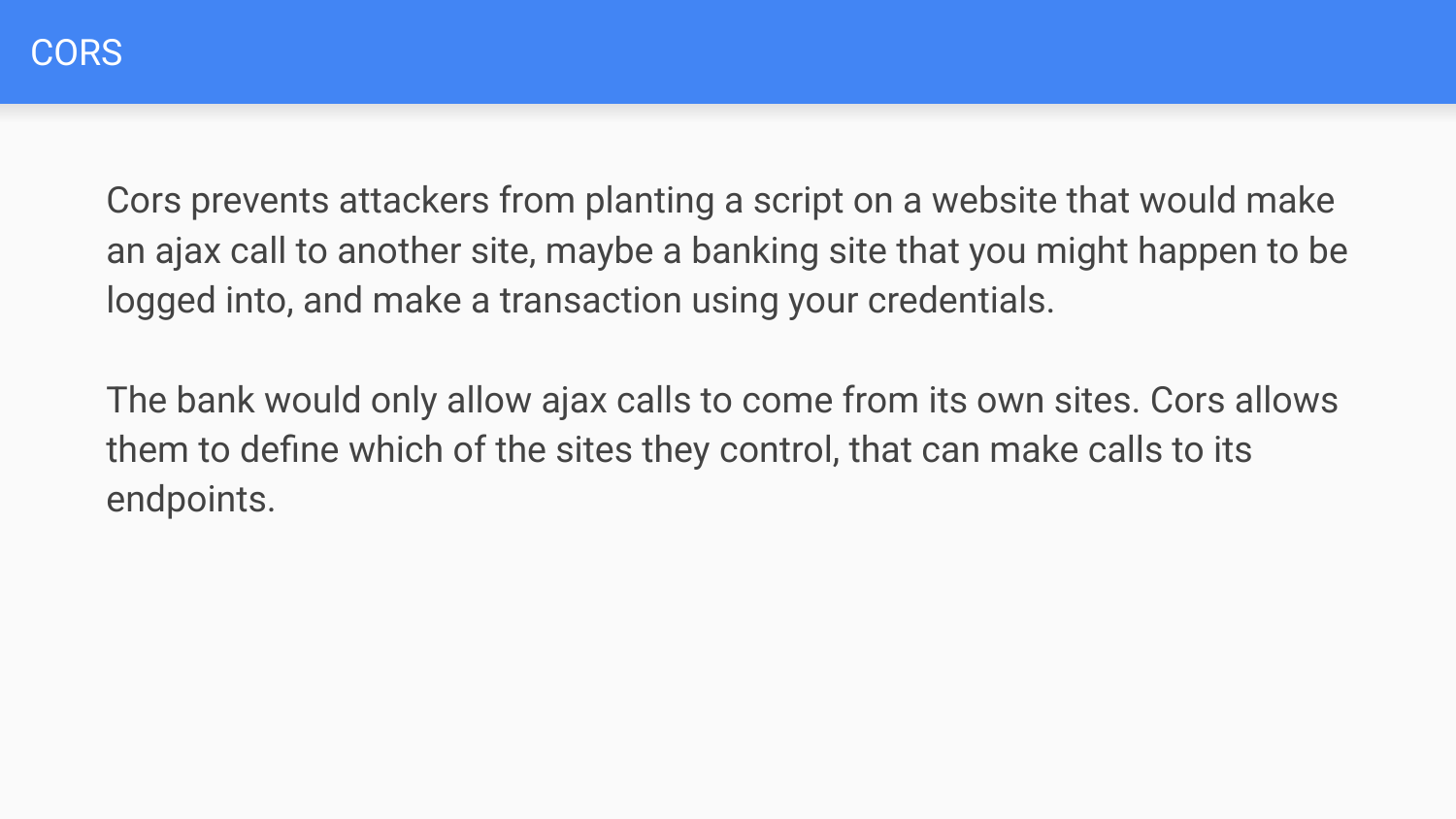

# CORS
Cors prevents attackers from planting a script on a website that would make an ajax call to another site, maybe a banking site that you might happen to be logged into, and make a transaction using your credentials.

The bank would only allow ajax calls to come from its own sites. Cors allows them to define which of the sites they control, that can make calls to its endpoints.